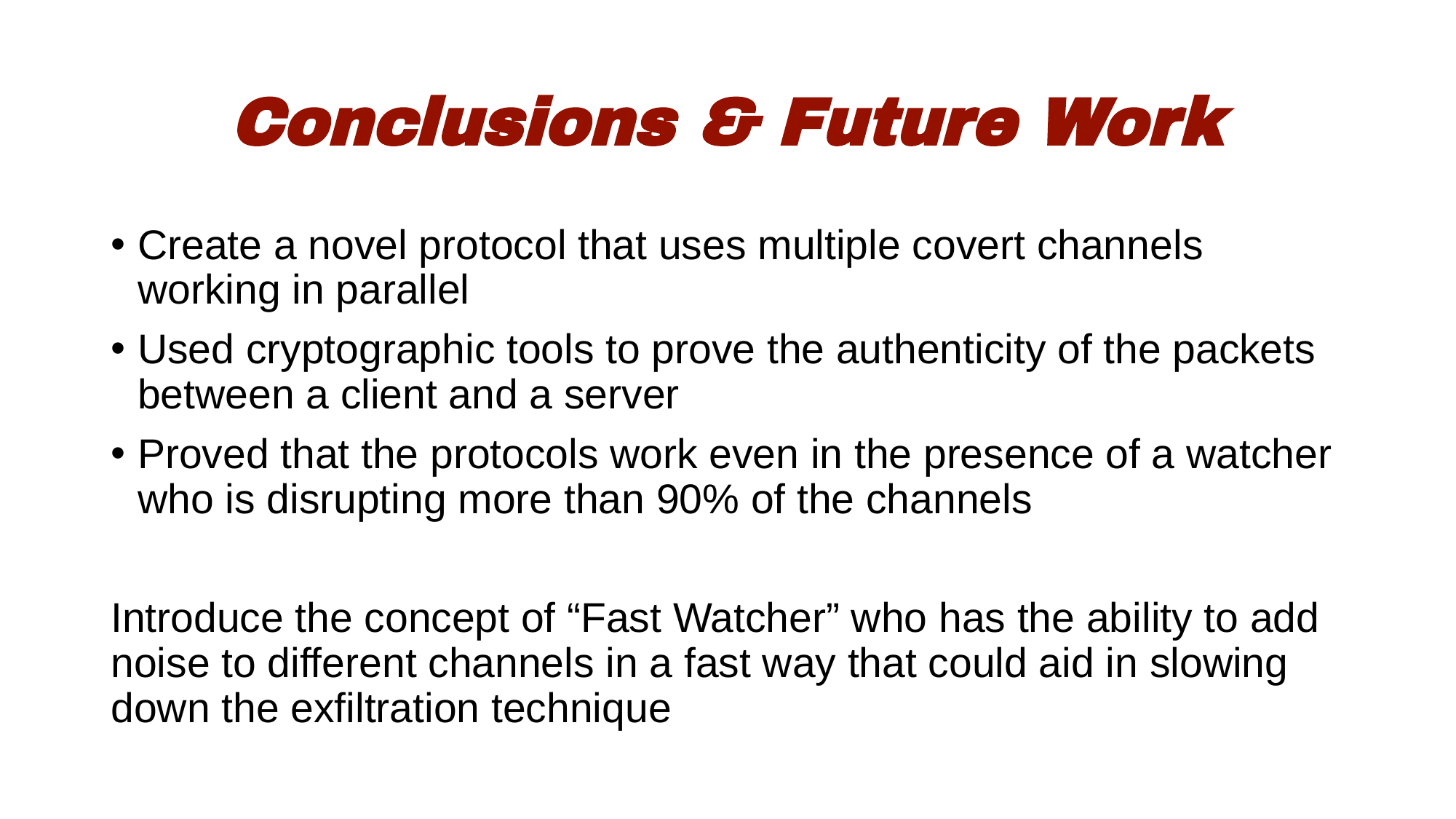

# Conclusions & Future Work
Create a novel protocol that uses multiple covert channels working in parallel
Used cryptographic tools to prove the authenticity of the packets between a client and a server
Proved that the protocols work even in the presence of a watcher who is disrupting more than 90% of the channels

Introduce the concept of “Fast Watcher” who has the ability to add noise to different channels in a fast way that could aid in slowing down the exfiltration technique